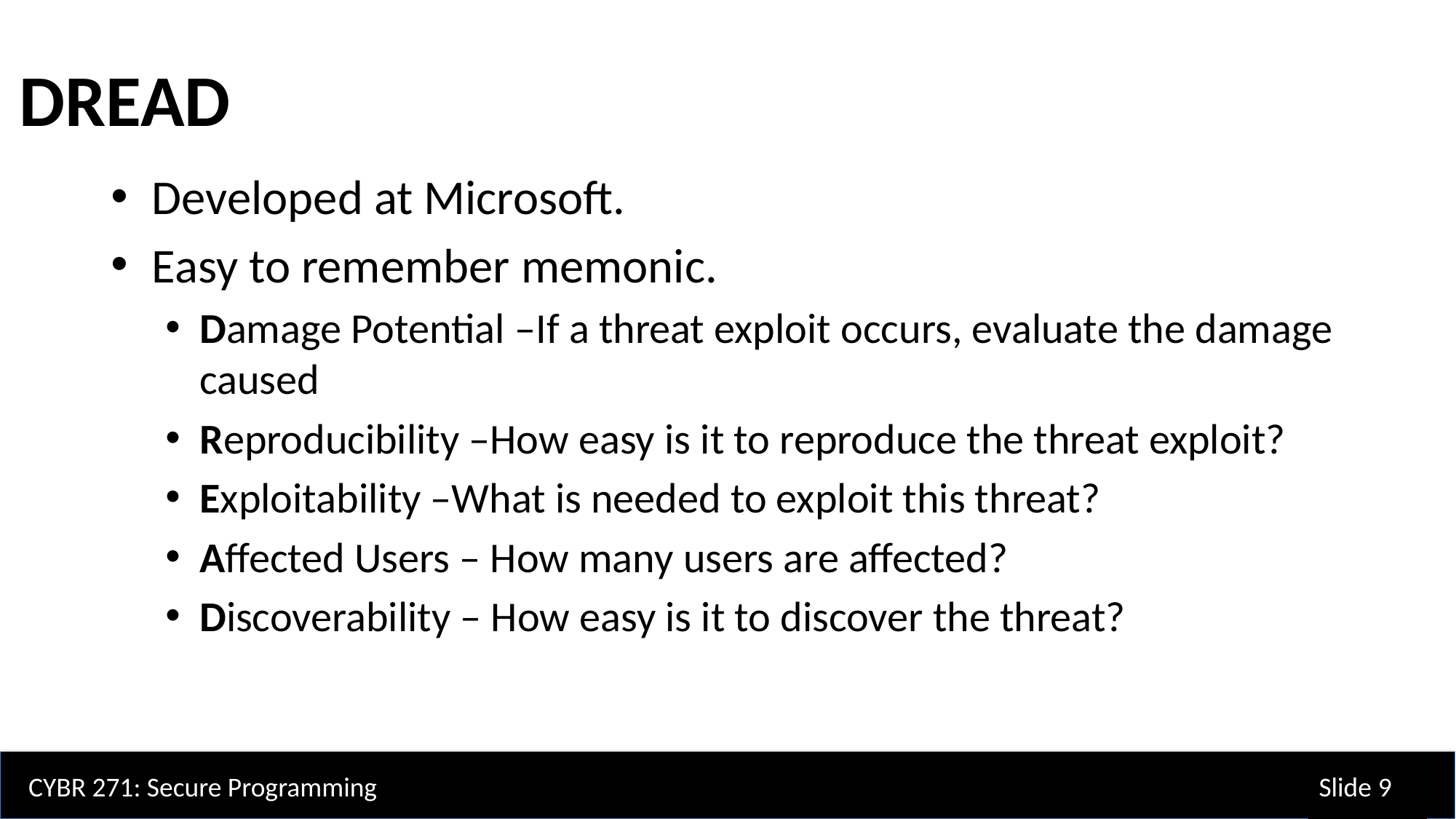

DREAD
Developed at Microsoft.
Easy to remember memonic.
Damage Potential –If a threat exploit occurs, evaluate the damage caused
Reproducibility –How easy is it to reproduce the threat exploit?
Exploitability –What is needed to exploit this threat?
Affected Users – How many users are affected?
Discoverability – How easy is it to discover the threat?

CYBR 271: Secure Programming
Slide 9